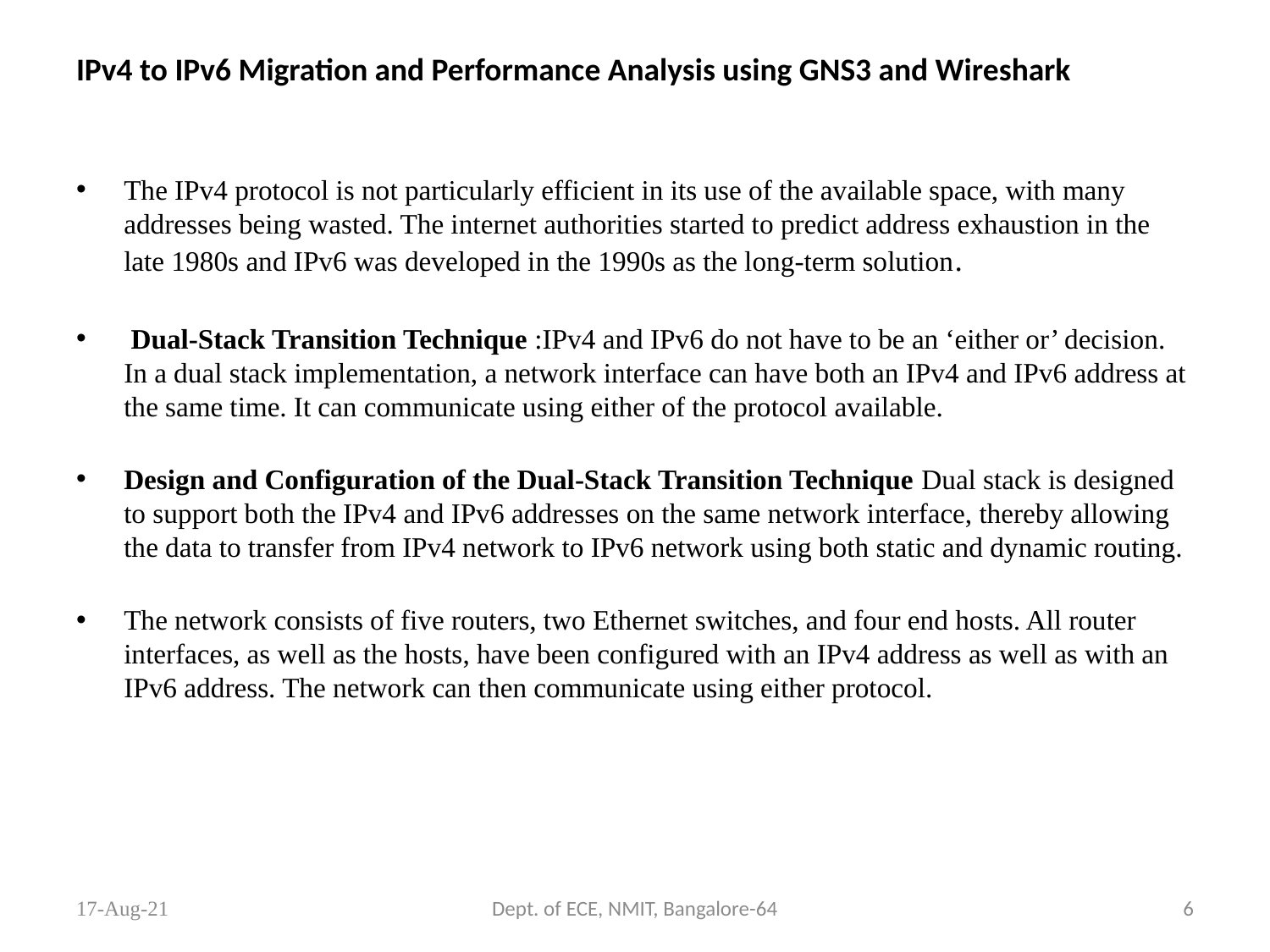

IPv4 to IPv6 Migration and Performance Analysis using GNS3 and Wireshark

The IPv4 protocol is not particularly efficient in its use of the available space, with many addresses being wasted. The internet authorities started to predict address exhaustion in the late 1980s and IPv6 was developed in the 1990s as the long-term solution.
 Dual-Stack Transition Technique :IPv4 and IPv6 do not have to be an ‘either or’ decision. In a dual stack implementation, a network interface can have both an IPv4 and IPv6 address at the same time. It can communicate using either of the protocol available.
Design and Configuration of the Dual-Stack Transition Technique Dual stack is designed to support both the IPv4 and IPv6 addresses on the same network interface, thereby allowing the data to transfer from IPv4 network to IPv6 network using both static and dynamic routing.
The network consists of five routers, two Ethernet switches, and four end hosts. All router interfaces, as well as the hosts, have been configured with an IPv4 address as well as with an IPv6 address. The network can then communicate using either protocol.
17-Aug-21
Dept. of ECE, NMIT, Bangalore-64
6